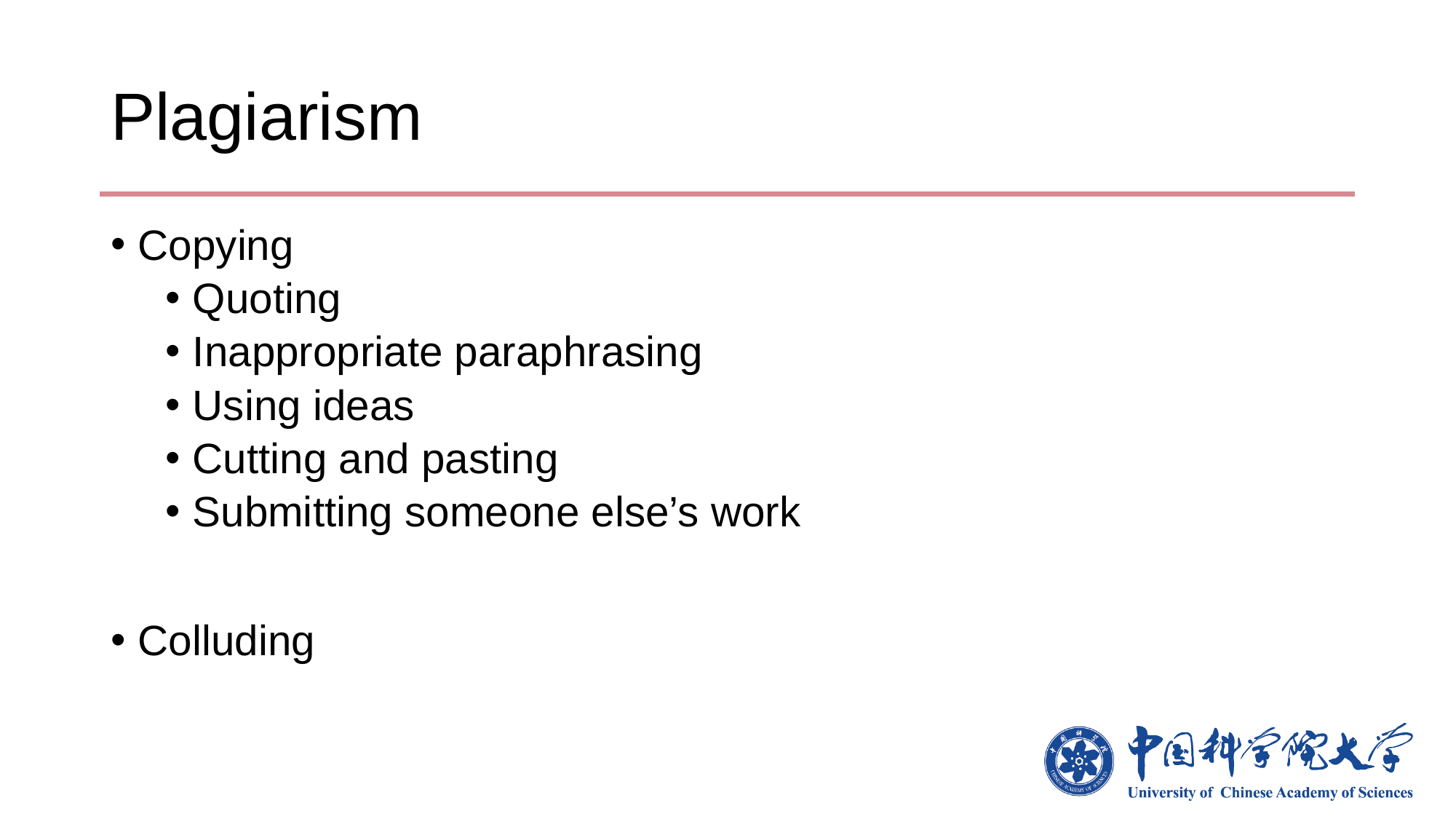

# Plagiarism
Copying
Quoting
Inappropriate paraphrasing
Using ideas
Cutting and pasting
Submitting someone else’s work

Colluding